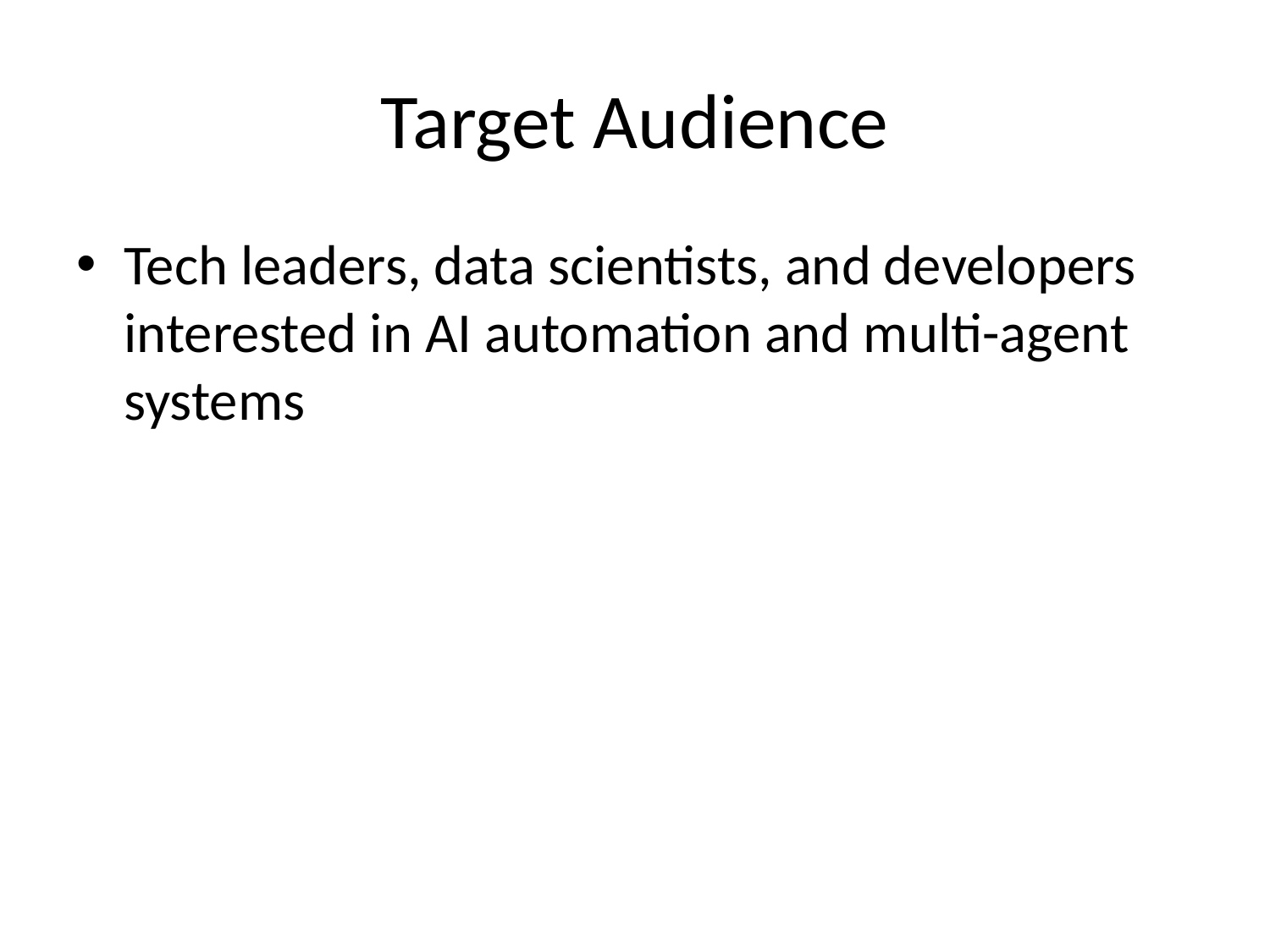

# Target Audience
Tech leaders, data scientists, and developers interested in AI automation and multi-agent systems